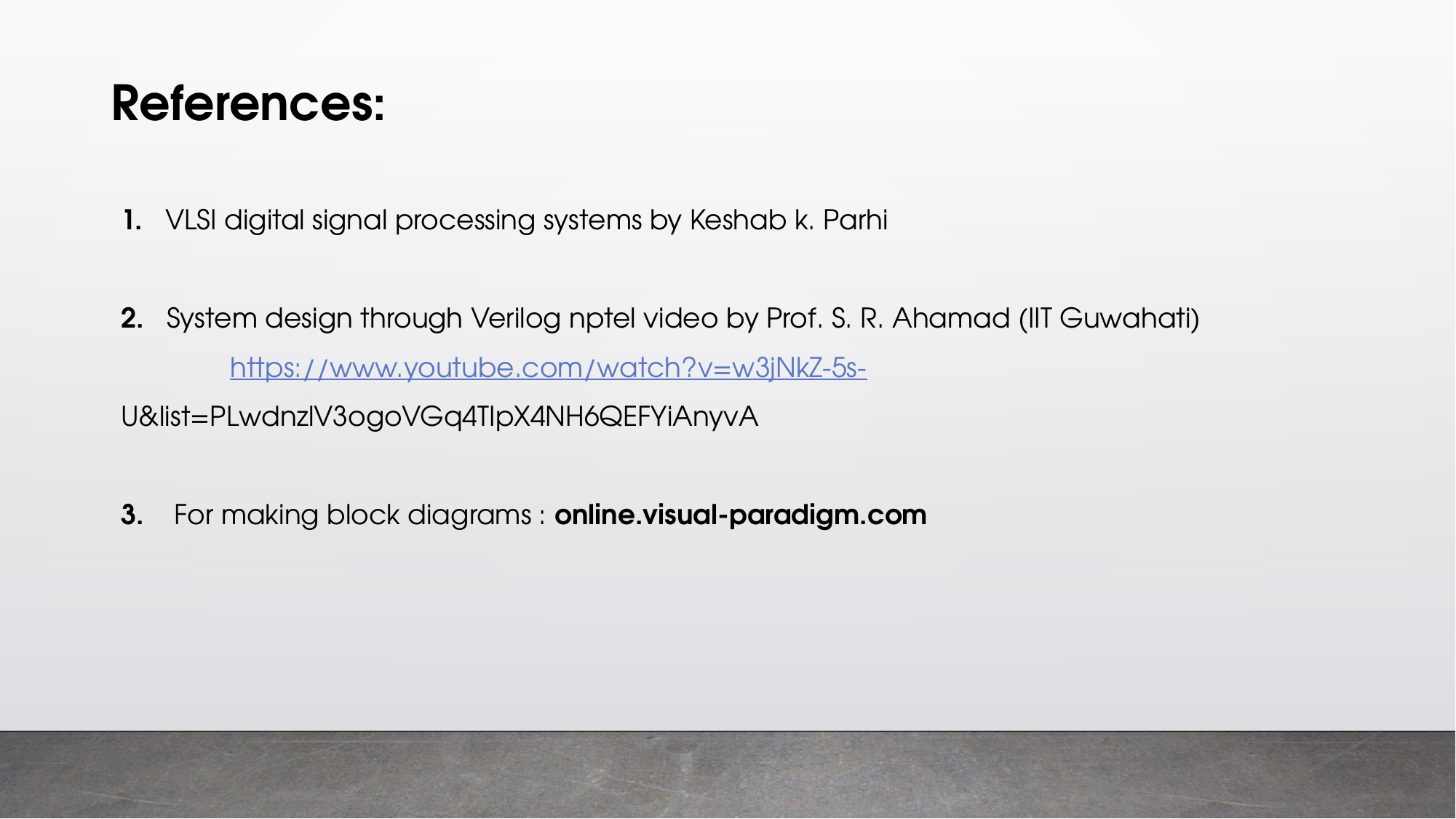

References:
1.   VLSI digital signal processing systems by Keshab k. Parhi

2.   System design through Verilog nptel video by Prof. S. R. Ahamad (IIT Guwahati)
	https://www.youtube.com/watch?v=w3jNkZ-5s-	U&list=PLwdnzlV3ogoVGq4TIpX4NH6QEFYiAnyvA

3.    For making block diagrams : online.visual-paradigm.com